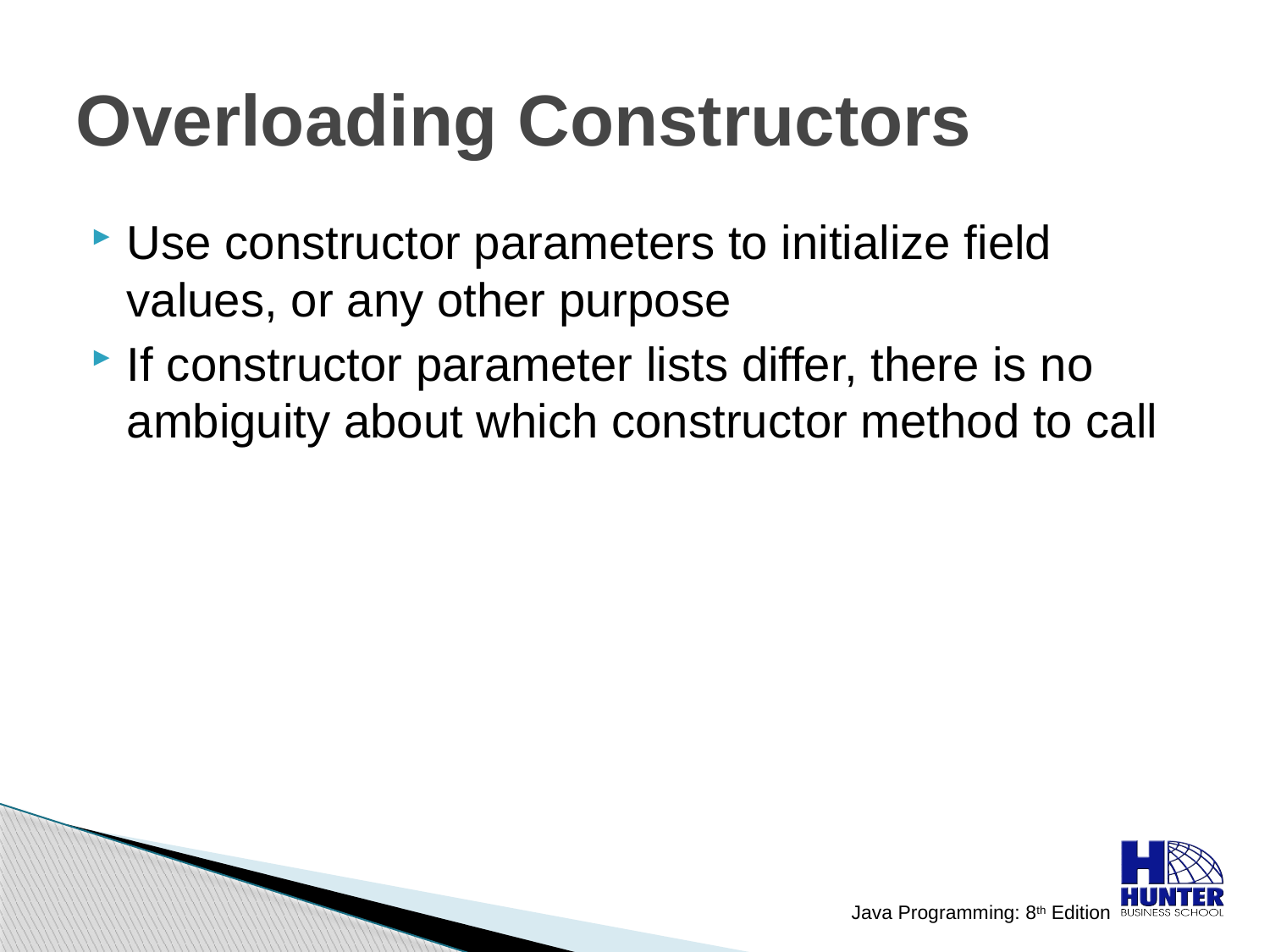

# Overloading Constructors
Use constructor parameters to initialize field values, or any other purpose
If constructor parameter lists differ, there is no ambiguity about which constructor method to call